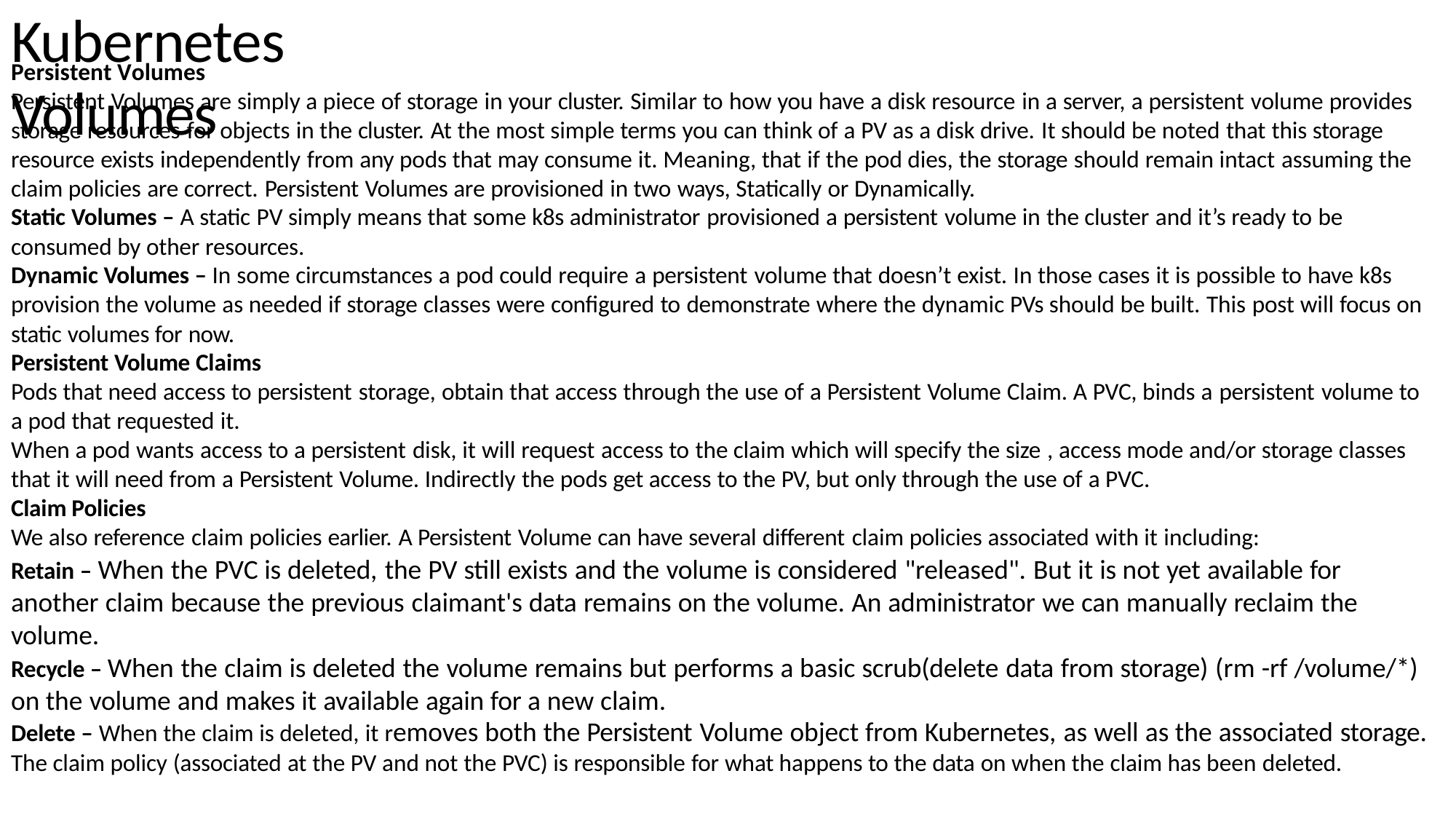

# Kubernetes Volumes
Persistent Volumes
Persistent Volumes are simply a piece of storage in your cluster. Similar to how you have a disk resource in a server, a persistent volume provides  storage resources for objects in the cluster. At the most simple terms you can think of a PV as a disk drive. It should be noted that this storage  resource exists independently from any pods that may consume it. Meaning, that if the pod dies, the storage should remain intact assuming the  claim policies are correct. Persistent Volumes are provisioned in two ways, Statically or Dynamically.
Static Volumes – A static PV simply means that some k8s administrator provisioned a persistent volume in the cluster and it’s ready to be
consumed by other resources.
Dynamic Volumes – In some circumstances a pod could require a persistent volume that doesn’t exist. In those cases it is possible to have k8s  provision the volume as needed if storage classes were configured to demonstrate where the dynamic PVs should be built. This post will focus on  static volumes for now.
Persistent Volume Claims
Pods that need access to persistent storage, obtain that access through the use of a Persistent Volume Claim. A PVC, binds a persistent volume to
a pod that requested it.
When a pod wants access to a persistent disk, it will request access to the claim which will specify the size , access mode and/or storage classes  that it will need from a Persistent Volume. Indirectly the pods get access to the PV, but only through the use of a PVC.
Claim Policies
We also reference claim policies earlier. A Persistent Volume can have several different claim policies associated with it including:
Retain – When the PVC is deleted, the PV still exists and the volume is considered "released". But it is not yet available for  another claim because the previous claimant's data remains on the volume. An administrator we can manually reclaim the  volume.
Recycle – When the claim is deleted the volume remains but performs a basic scrub(delete data from storage) (rm -rf /volume/*)  on the volume and makes it available again for a new claim.
Delete – When the claim is deleted, it removes both the Persistent Volume object from Kubernetes, as well as the associated storage.
The claim policy (associated at the PV and not the PVC) is responsible for what happens to the data on when the claim has been deleted.